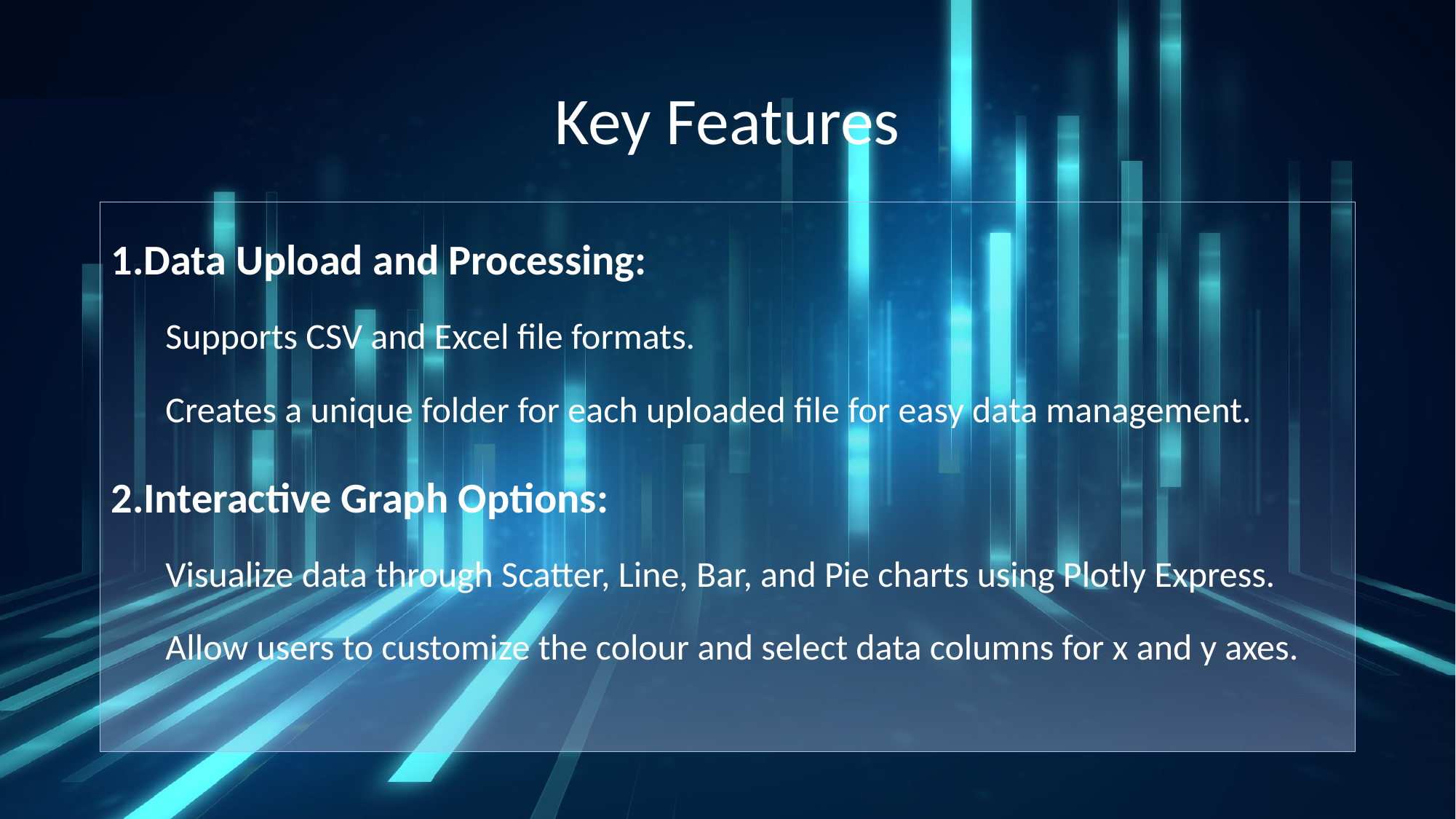

# Key Features
Data Upload and Processing:
Supports CSV and Excel file formats.
Creates a unique folder for each uploaded file for easy data management.
Interactive Graph Options:
Visualize data through Scatter, Line, Bar, and Pie charts using Plotly Express.
Allow users to customize the colour and select data columns for x and y axes.